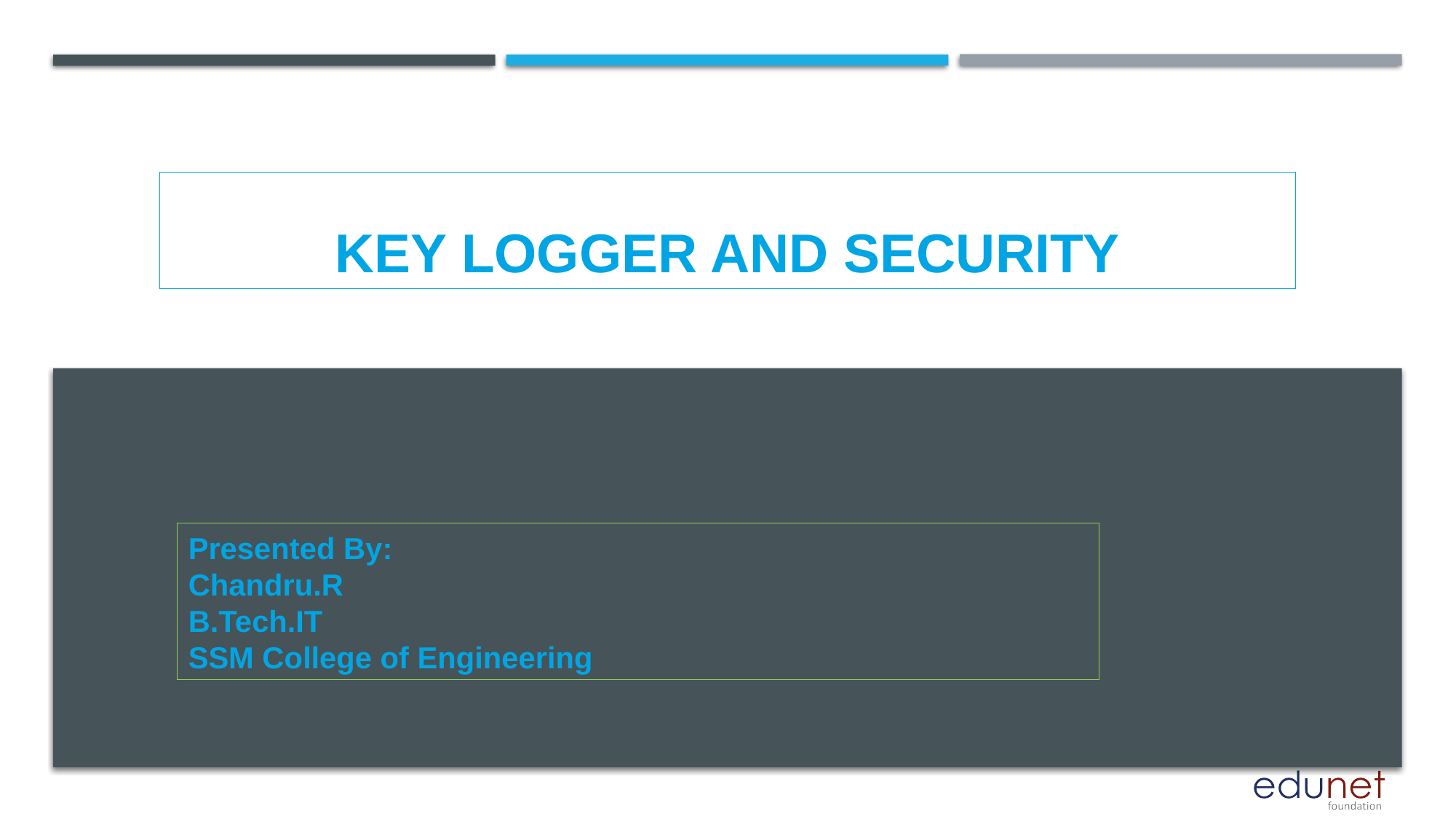

# KEY LOGGER AND SECURITY
Presented By:
Chandru.R
B.Tech.IT
SSM College of Engineering